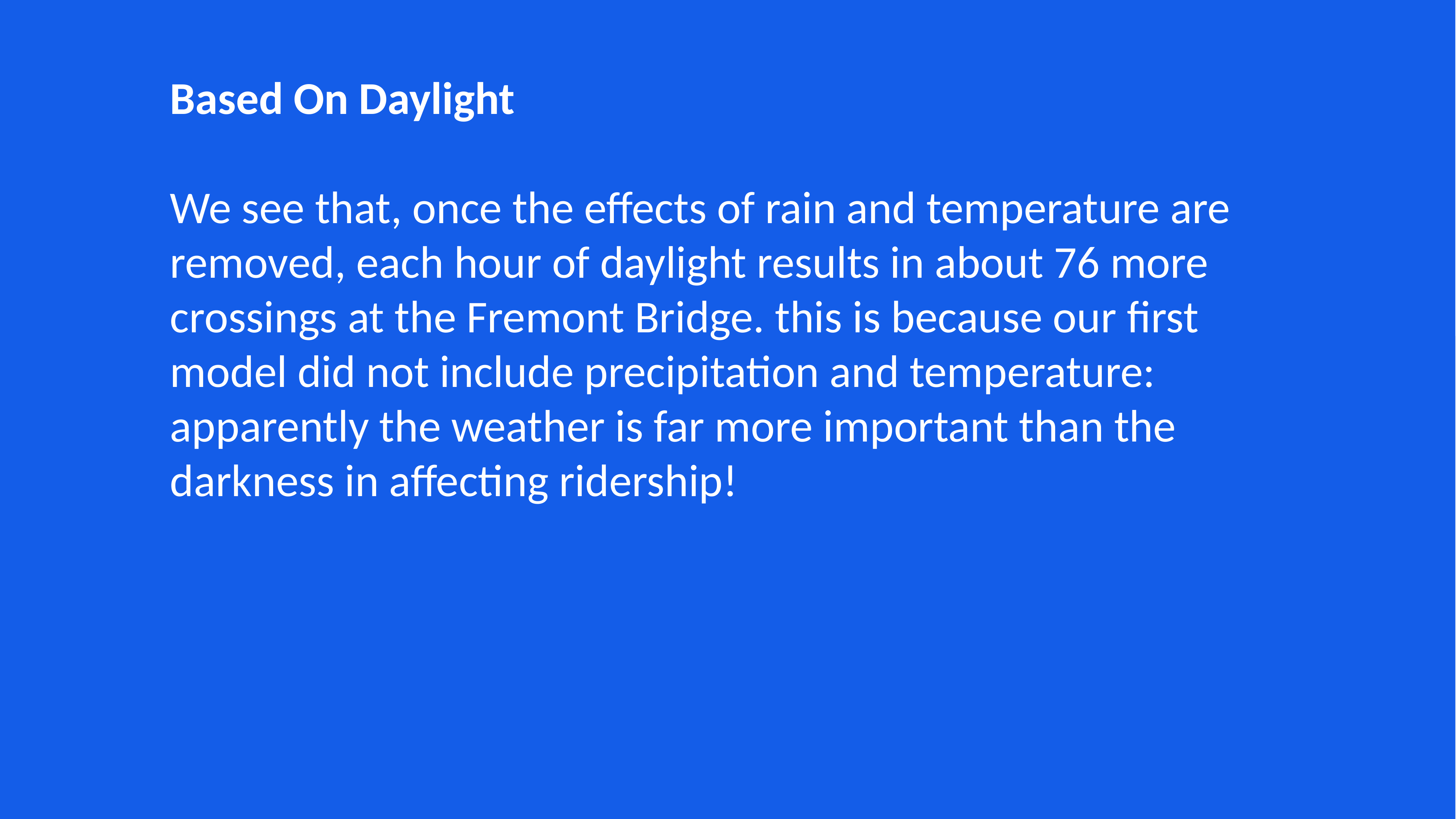

Based On Daylight

We see that, once the effects of rain and temperature are removed, each hour of daylight results in about 76 more crossings at the Fremont Bridge. this is because our first model did not include precipitation and temperature: apparently the weather is far more important than the darkness in affecting ridership!